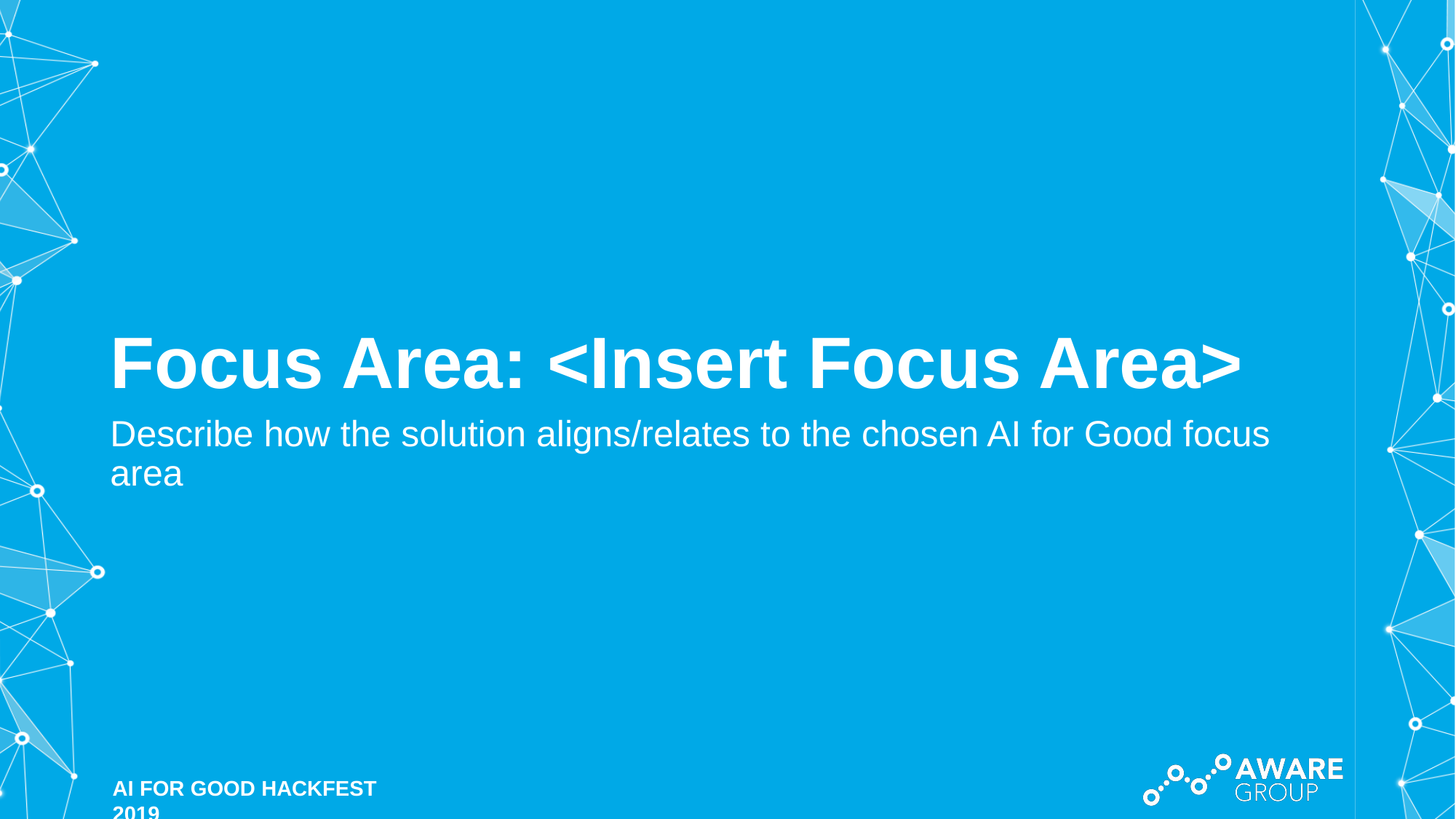

# Focus Area: <Insert Focus Area>
Describe how the solution aligns/relates to the chosen AI for Good focus area